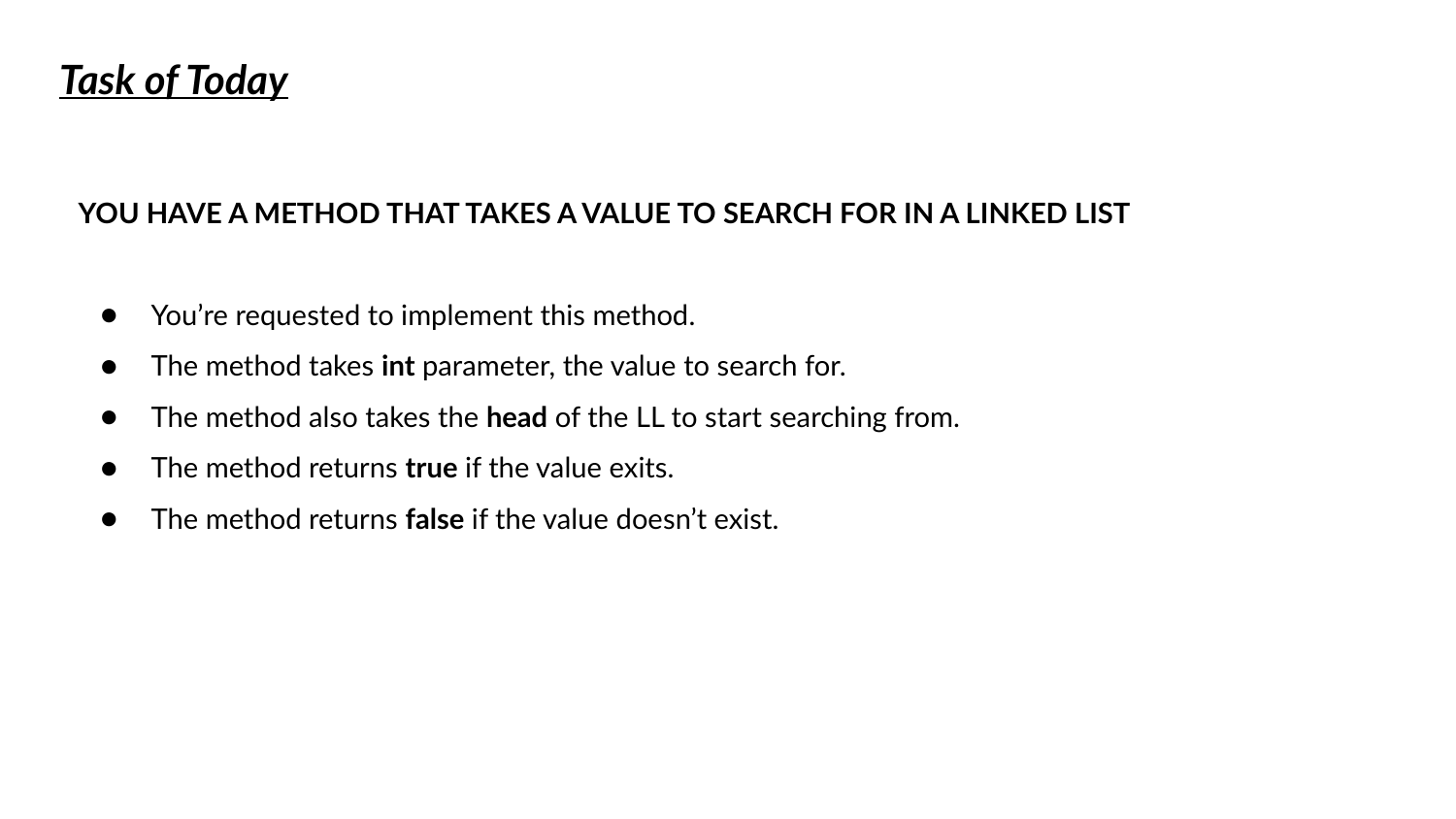

Task of Today
YOU HAVE A METHOD THAT TAKES A VALUE TO SEARCH FOR IN A LINKED LIST

You’re requested to implement this method.
The method takes int parameter, the value to search for.
The method also takes the head of the LL to start searching from.
The method returns true if the value exits.
The method returns false if the value doesn’t exist.